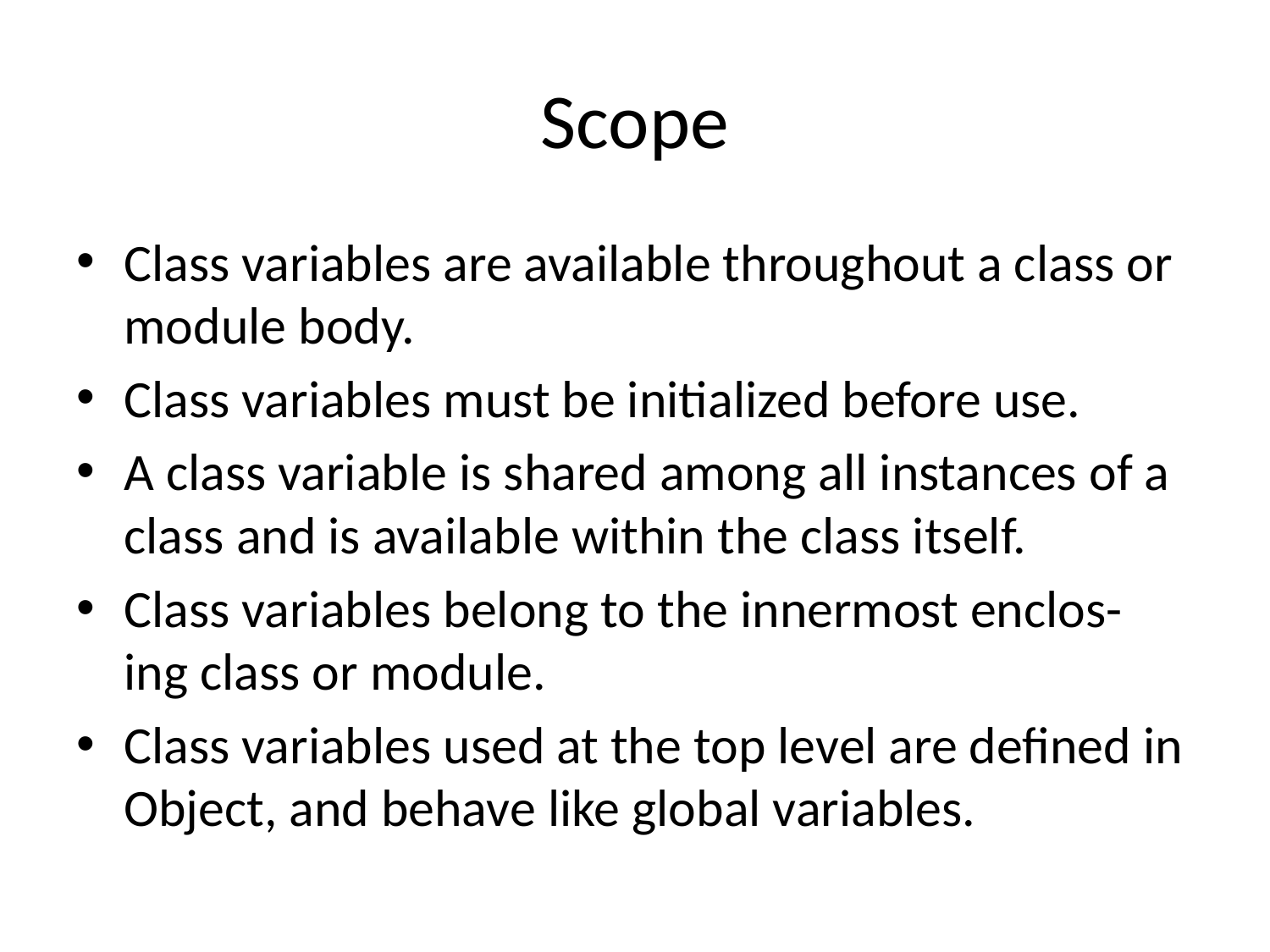

# Scope
Class variables are available throughout a class or module body.
Class variables must be initialized before use.
A class variable is shared among all instances of a class and is available within the class itself.
Class variables belong to the innermost enclos- ing class or module.
Class variables used at the top level are defined in Object, and behave like global variables.